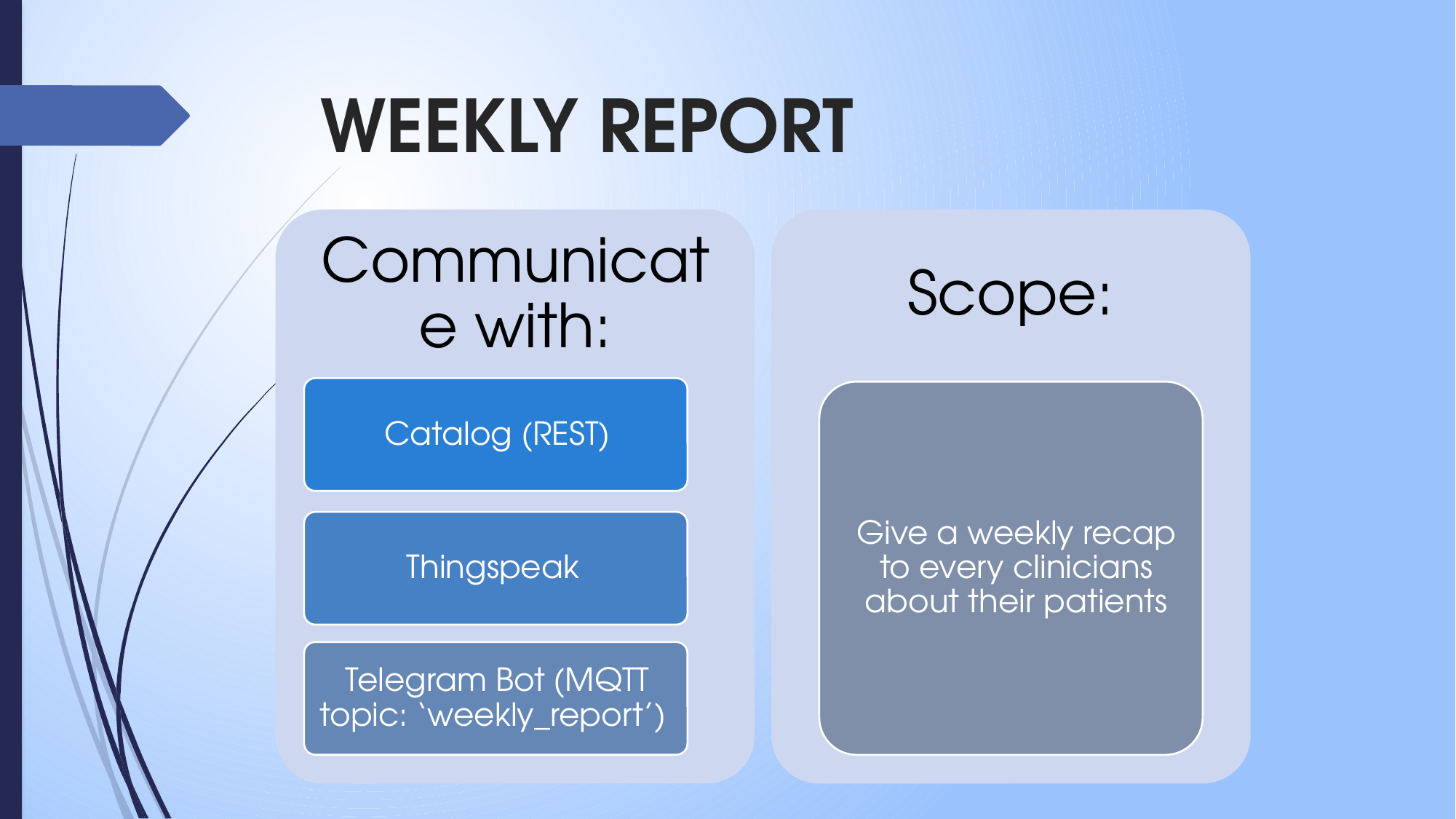

# WEEKLY REPORT
Communicate with:
Catalog (REST)
Thingspeak
Telegram Bot (MQTT topic: ‘weekly_report’)
Scope:
Give a weekly recap to every clinicians about their patients